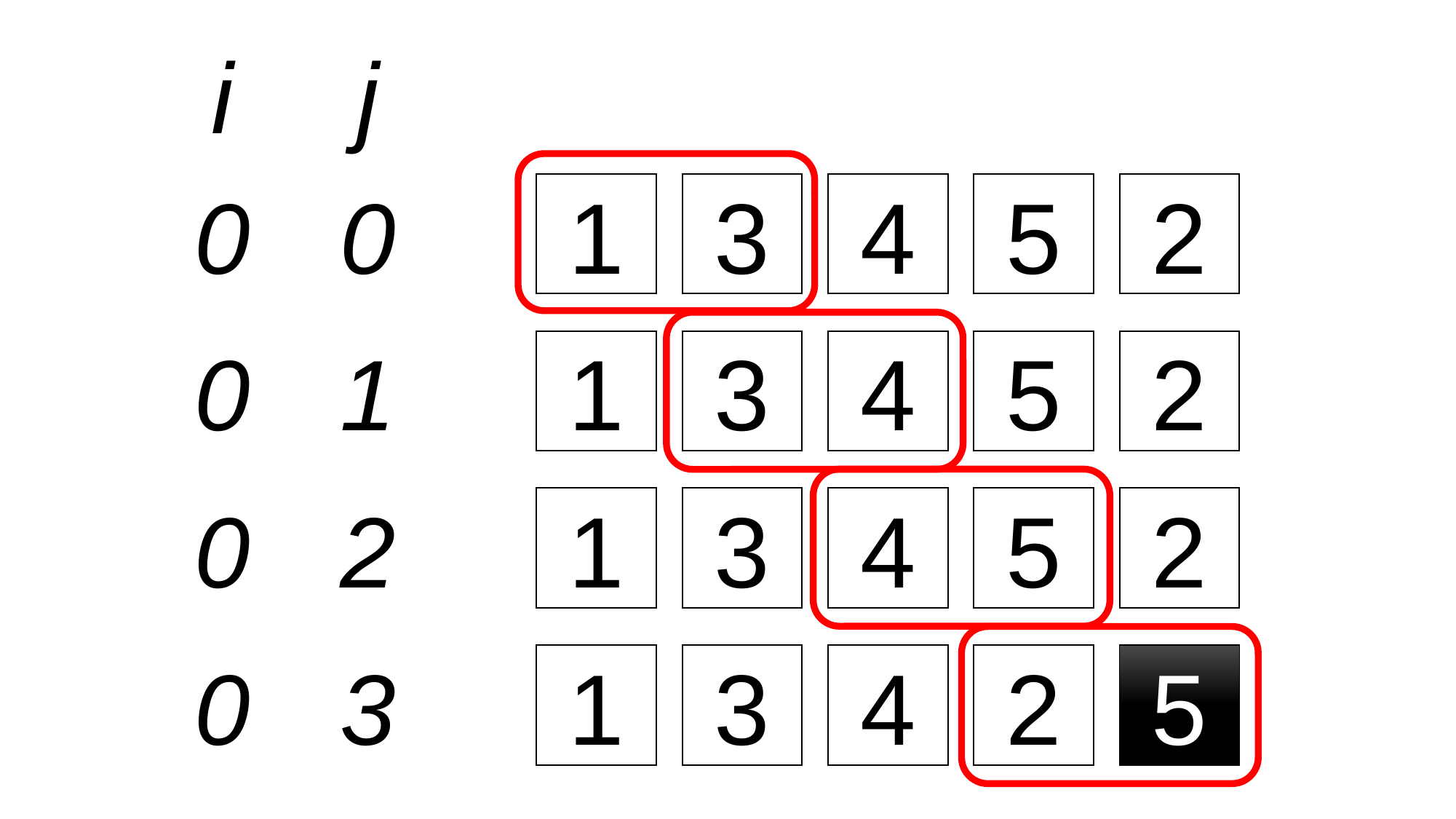

i
j

0
0
1
1
3
3
3
1
4
5
2

0
1
1
3
4
5
2

0
2
1
3
4
5
2

0
3
1
3
4
5
2
2
2
5
5